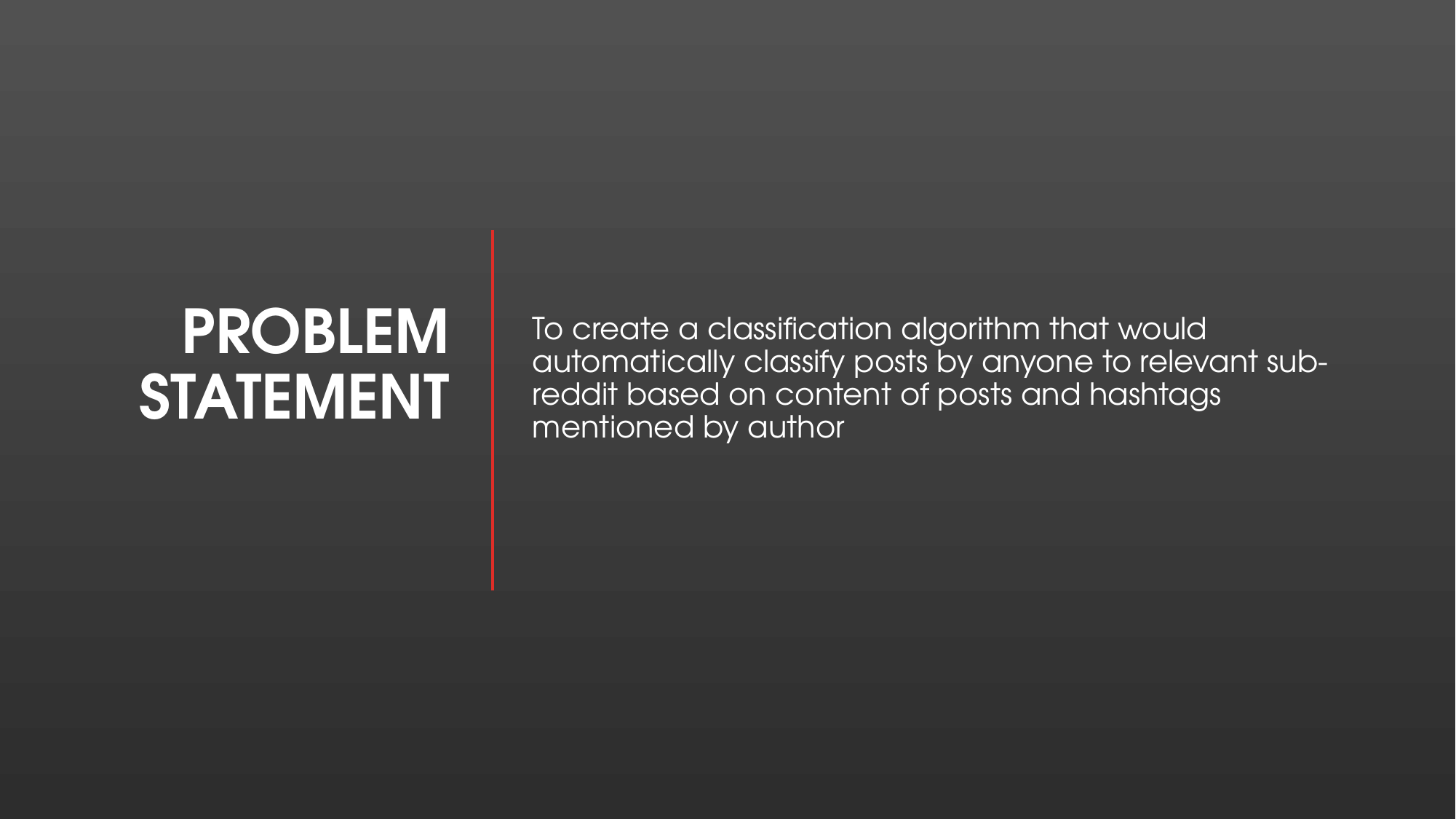

# Problem Statement
To create a classification algorithm that would automatically classify posts by anyone to relevant sub-reddit based on content of posts and hashtags mentioned by author